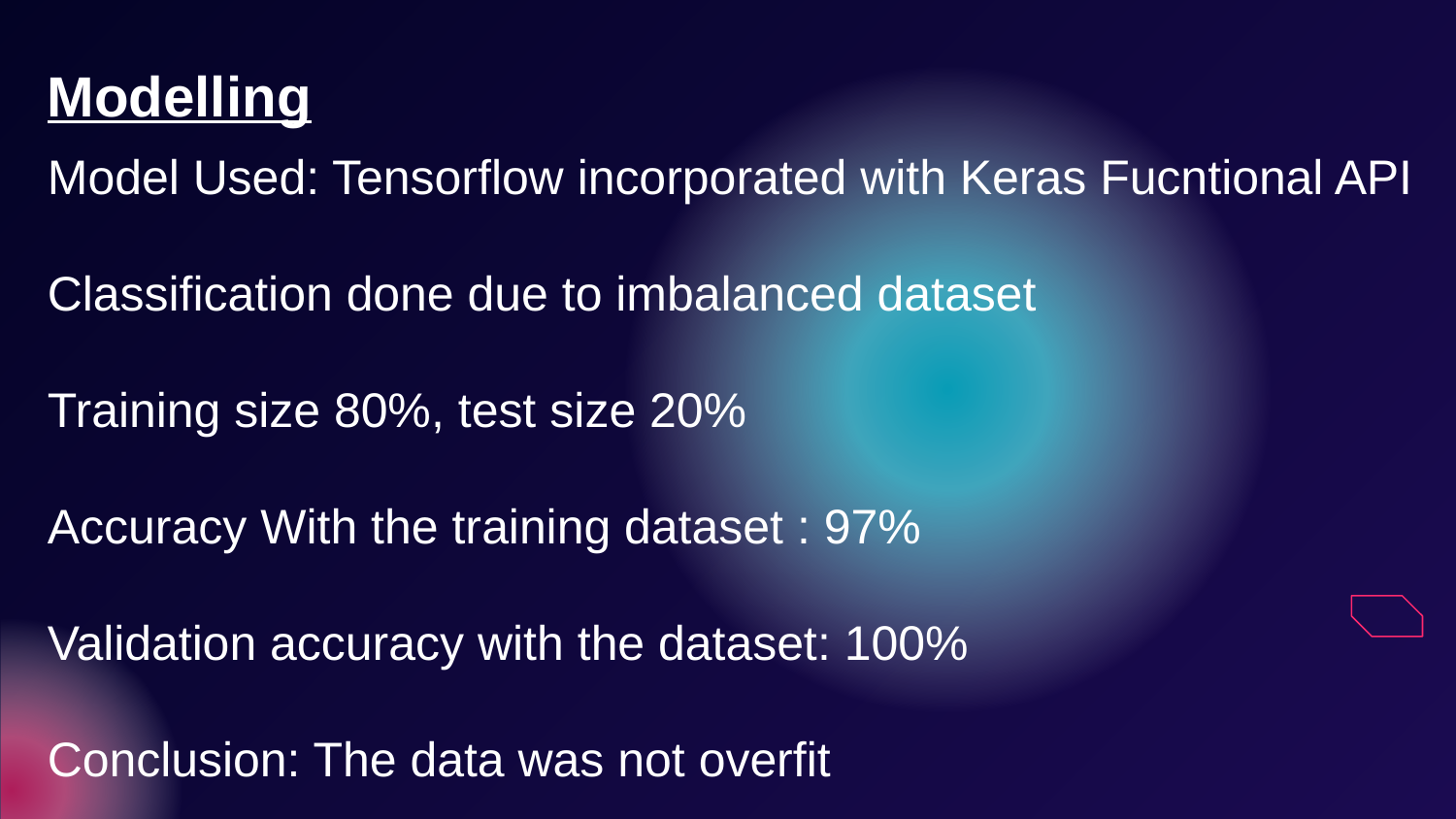

# Modelling
Model Used: Tensorflow incorporated with Keras Fucntional API

Classification done due to imbalanced dataset

Training size 80%, test size 20%

Accuracy With the training dataset : 97%

Validation accuracy with the dataset: 100%

Conclusion: The data was not overfit